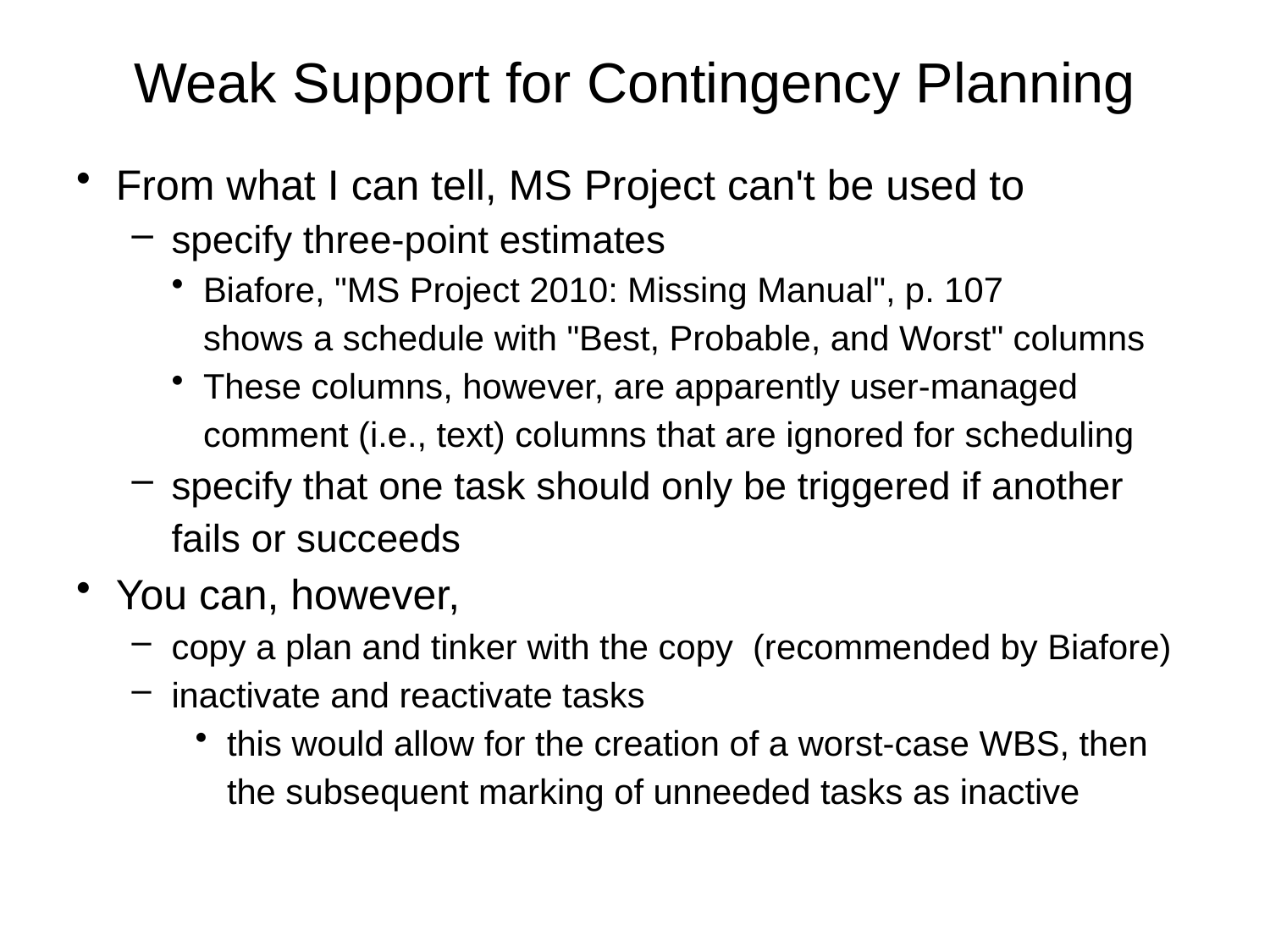

# Weak Support for Contingency Planning
From what I can tell, MS Project can't be used to
specify three-point estimates
Biafore, "MS Project 2010: Missing Manual", p. 107
shows a schedule with "Best, Probable, and Worst" columns
These columns, however, are apparently user-managed comment (i.e., text) columns that are ignored for scheduling
specify that one task should only be triggered if another fails or succeeds
You can, however,
copy a plan and tinker with the copy  (recommended by Biafore)
inactivate and reactivate tasks
this would allow for the creation of a worst-case WBS, then the subsequent marking of unneeded tasks as inactive